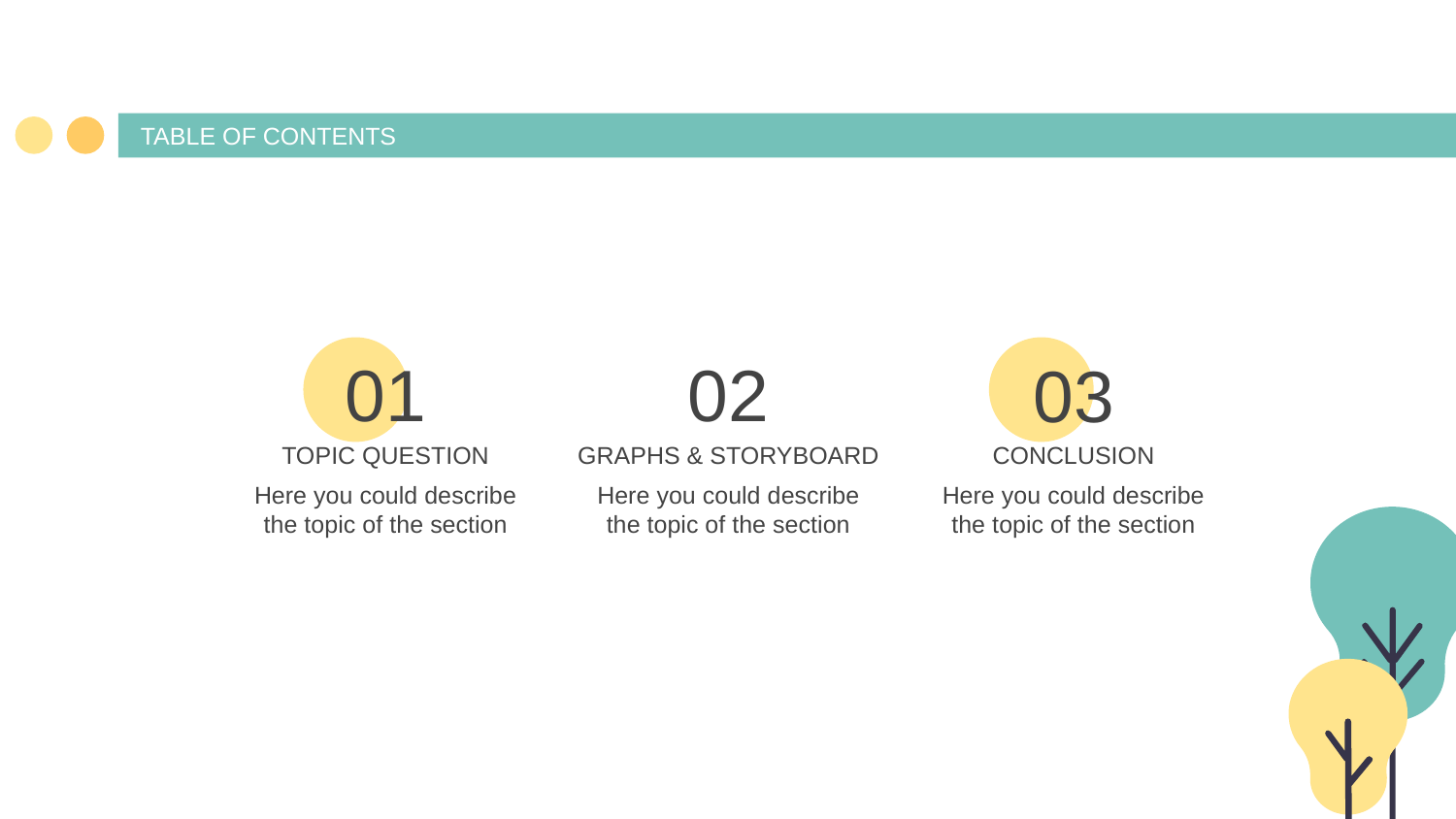

TABLE OF CONTENTS

01
02
03
TOPIC QUESTION
# GRAPHS & STORYBOARD
CONCLUSION
Here you could describe the topic of the section
Here you could describe the topic of the section
Here you could describe the topic of the section